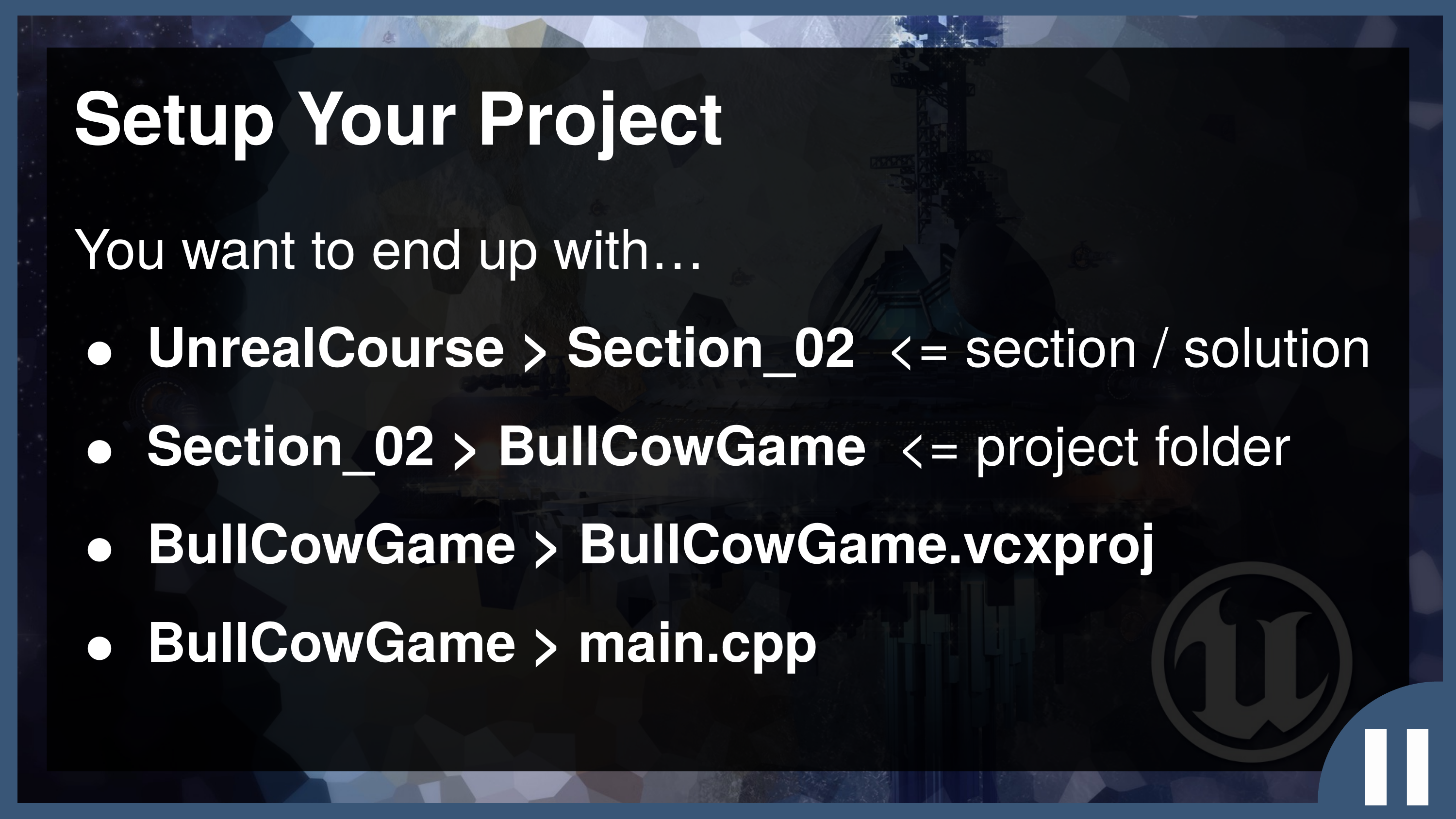

Setup Your Project
You want to end up with…
UnrealCourse > Section_02  <= section / solution
Section_02 > BullCowGame  <= project folder
BullCowGame > BullCowGame.vcxproj
BullCowGame > main.cpp